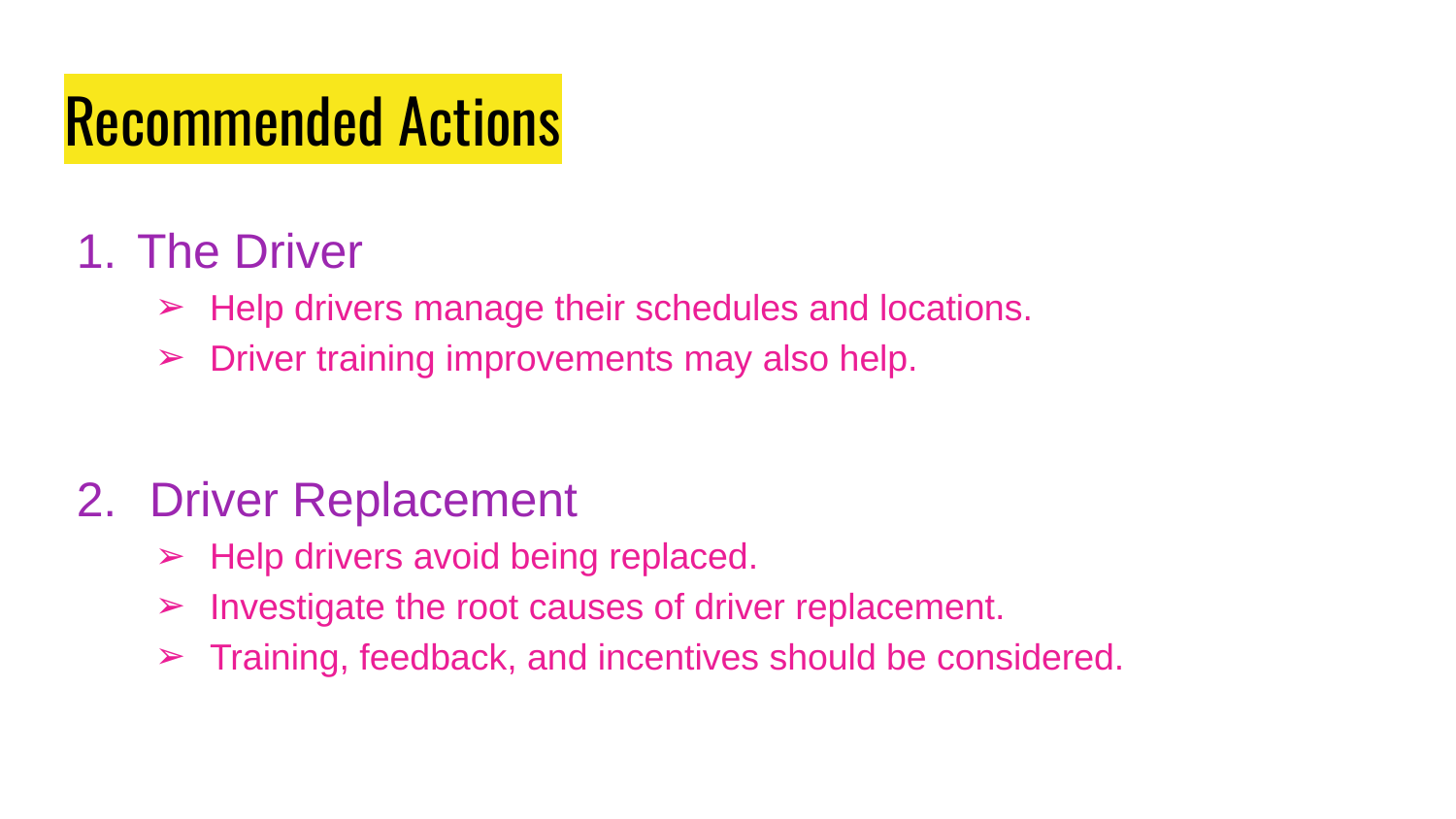

# Recommended Actions
The Driver
Help drivers manage their schedules and locations.
Driver training improvements may also help.

Driver Replacement
Help drivers avoid being replaced.
Investigate the root causes of driver replacement.
Training, feedback, and incentives should be considered.